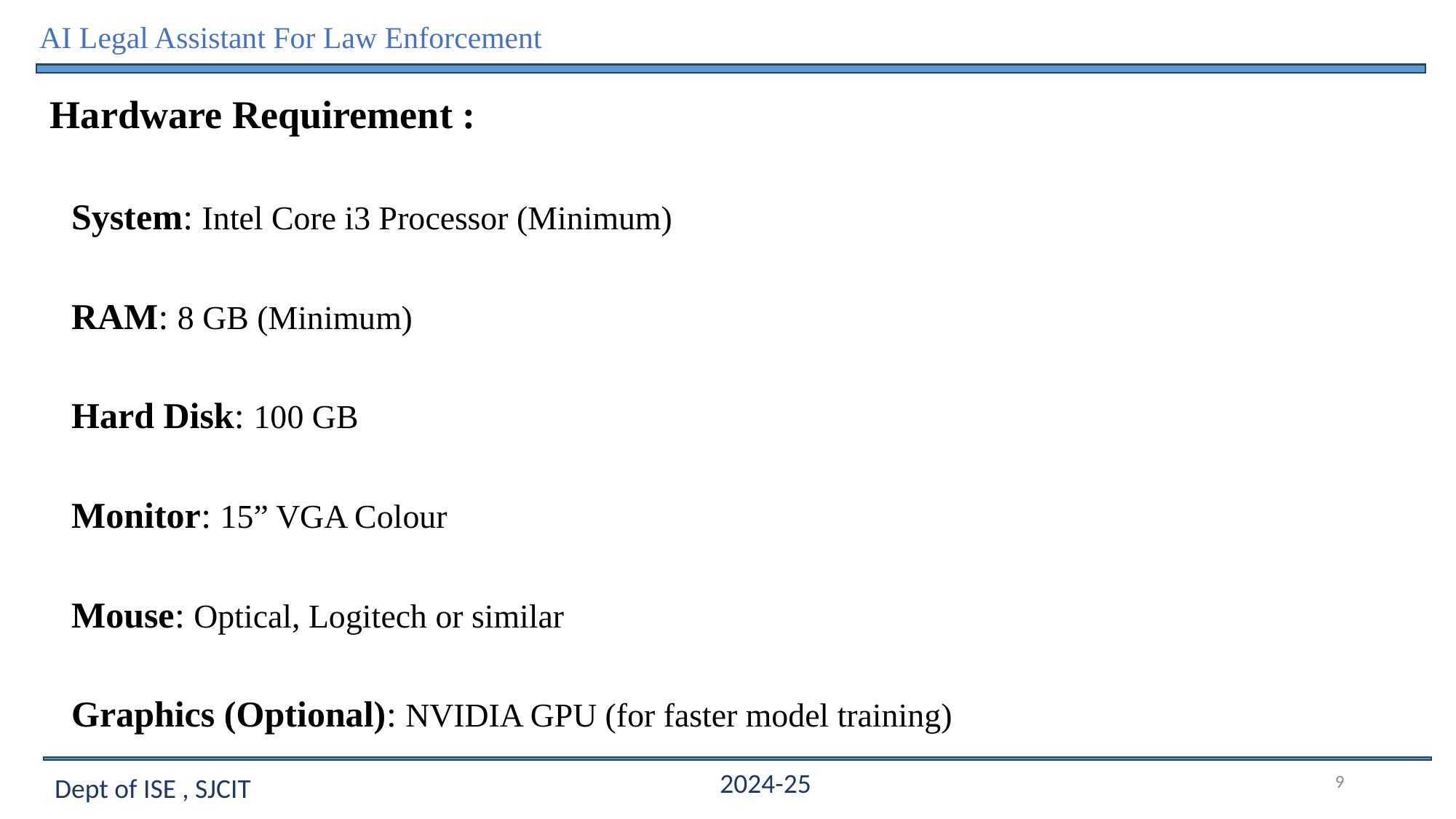

AI Legal Assistant For Law Enforcement

Hardware Requirement :
System: Intel Core i3 Processor (Minimum)
RAM: 8 GB (Minimum)
Hard Disk: 100 GB
Monitor: 15” VGA Colour
Mouse: Optical, Logitech or similar
Graphics (Optional): NVIDIA GPU (for faster model training)

9
2024-25
Dept of ISE , SJCIT